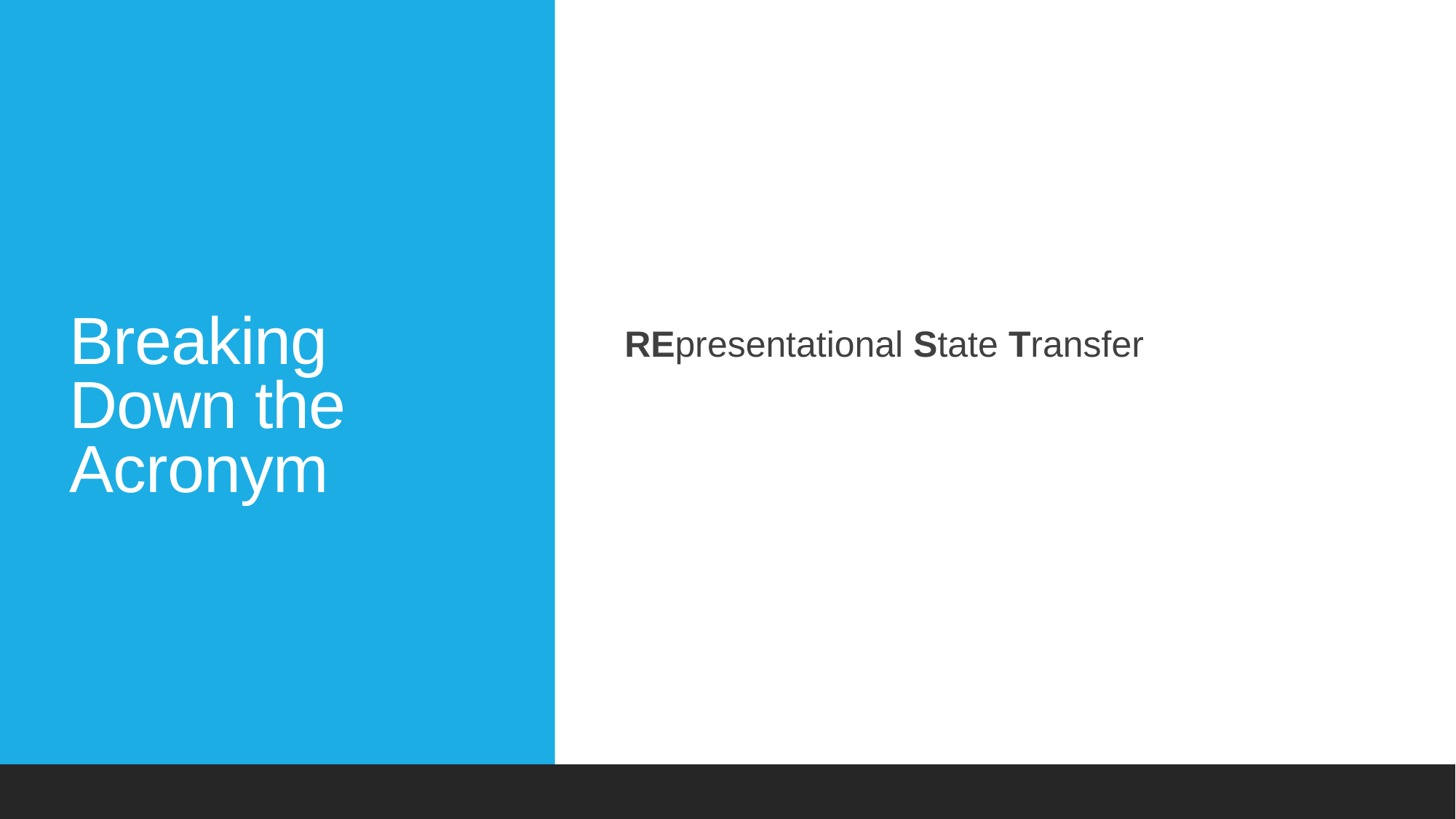

# Breaking Down the Acronym
REpresentational State Transfer